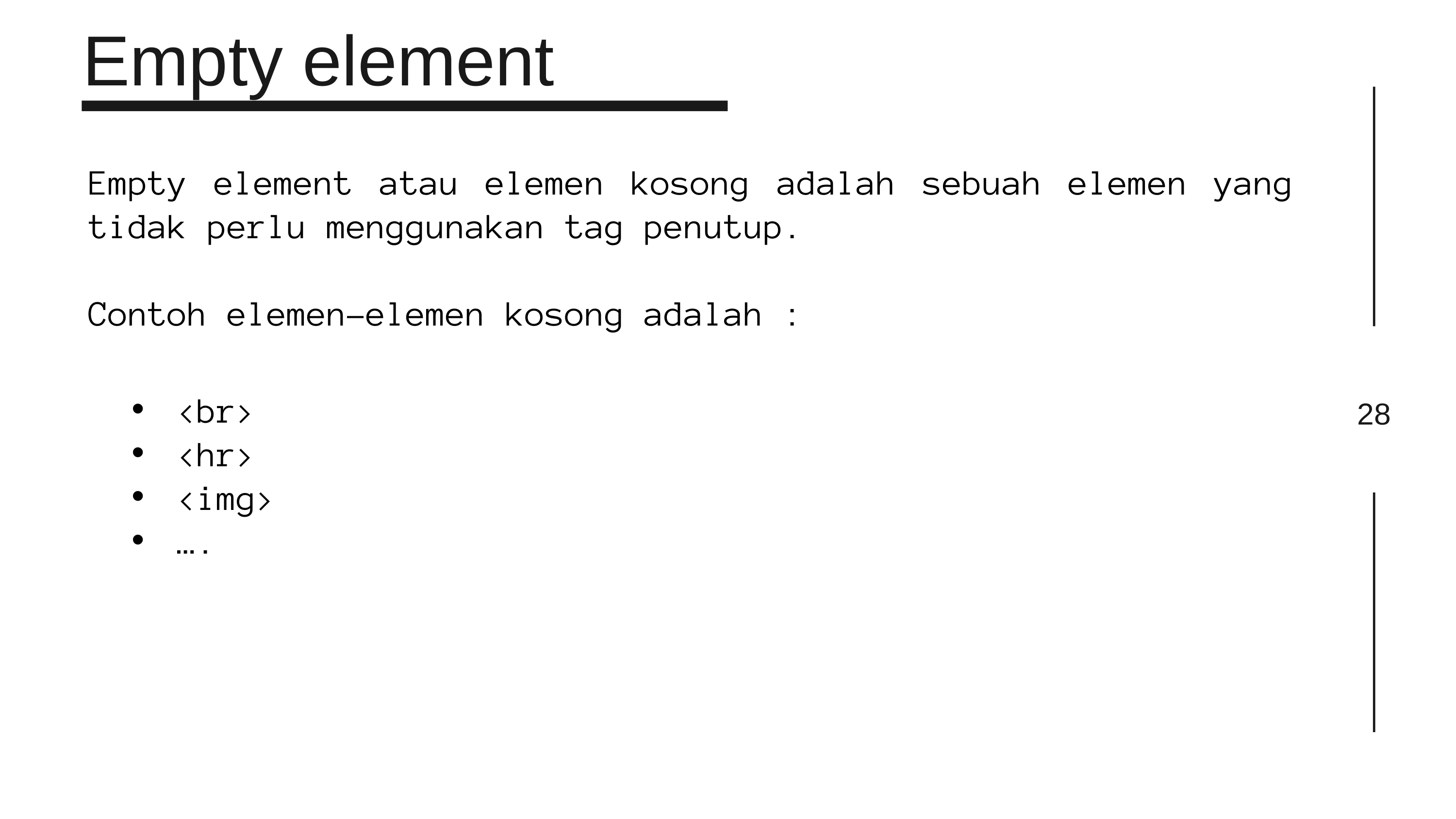

Empty element

28

Empty element atau elemen kosong adalah sebuah elemen yang tidak perlu menggunakan tag penutup.

Contoh elemen-elemen kosong adalah :
<br>
<hr>
<img>
….